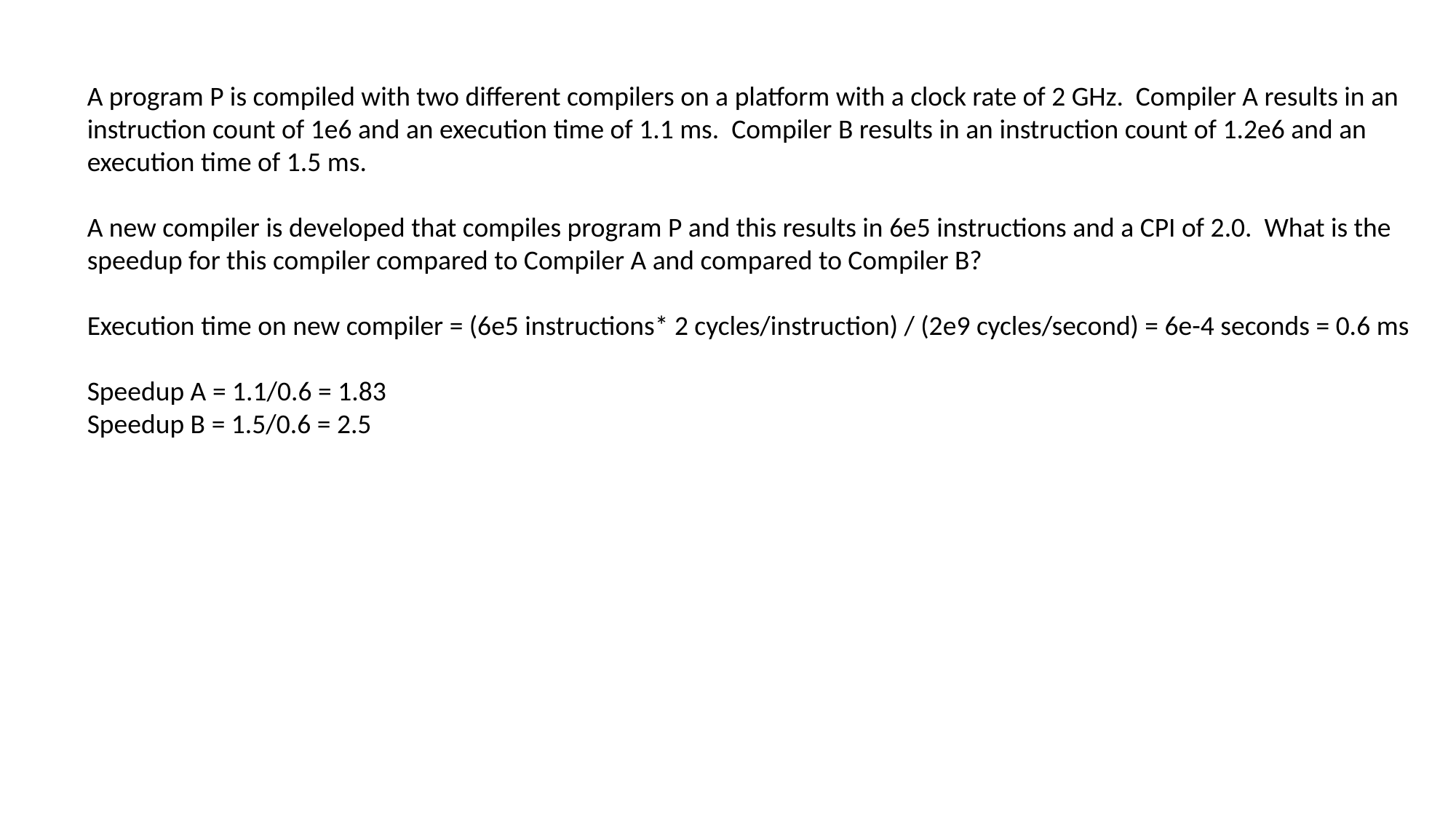

A program P is compiled with two different compilers on a platform with a clock rate of 2 GHz.  Compiler A results in an instruction count of 1e6 and an execution time of 1.1 ms.  Compiler B results in an instruction count of 1.2e6 and an execution time of 1.5 ms.

A new compiler is developed that compiles program P and this results in 6e5 instructions and a CPI of 2.0.  What is the speedup for this compiler compared to Compiler A and compared to Compiler B?

Execution time on new compiler = (6e5 instructions* 2 cycles/instruction) / (2e9 cycles/second) = 6e-4 seconds = 0.6 ms

Speedup A = 1.1/0.6 = 1.83
Speedup B = 1.5/0.6 = 2.5